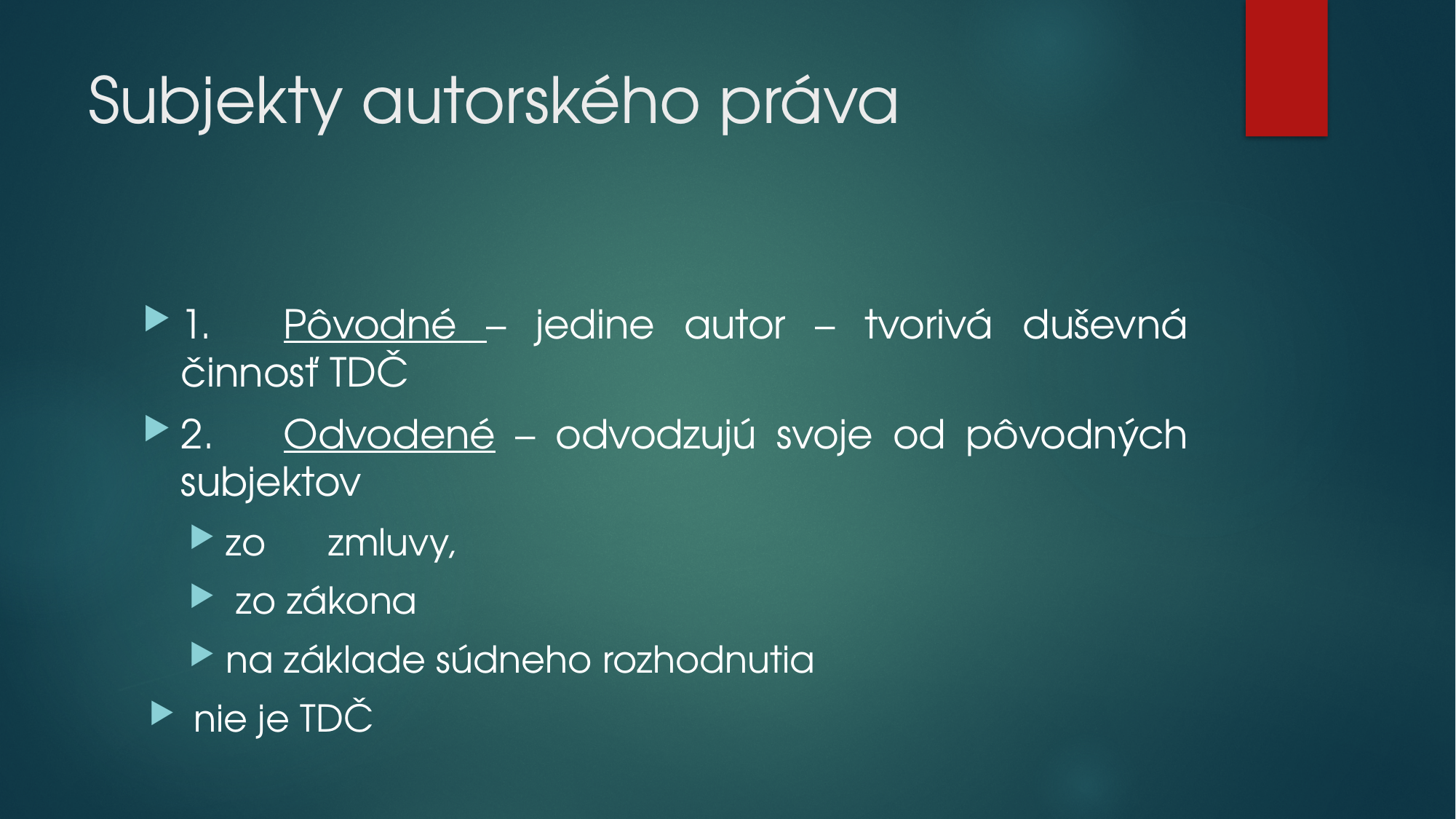

# Subjekty autorského práva

1.	Pôvodné – jedine autor – tvorivá duševná činnosť TDČ
2.	Odvodené – odvodzujú svoje od pôvodných subjektov
zo 	zmluvy,
 zo zákona
na základe súdneho rozhodnutia
 nie je TDČ